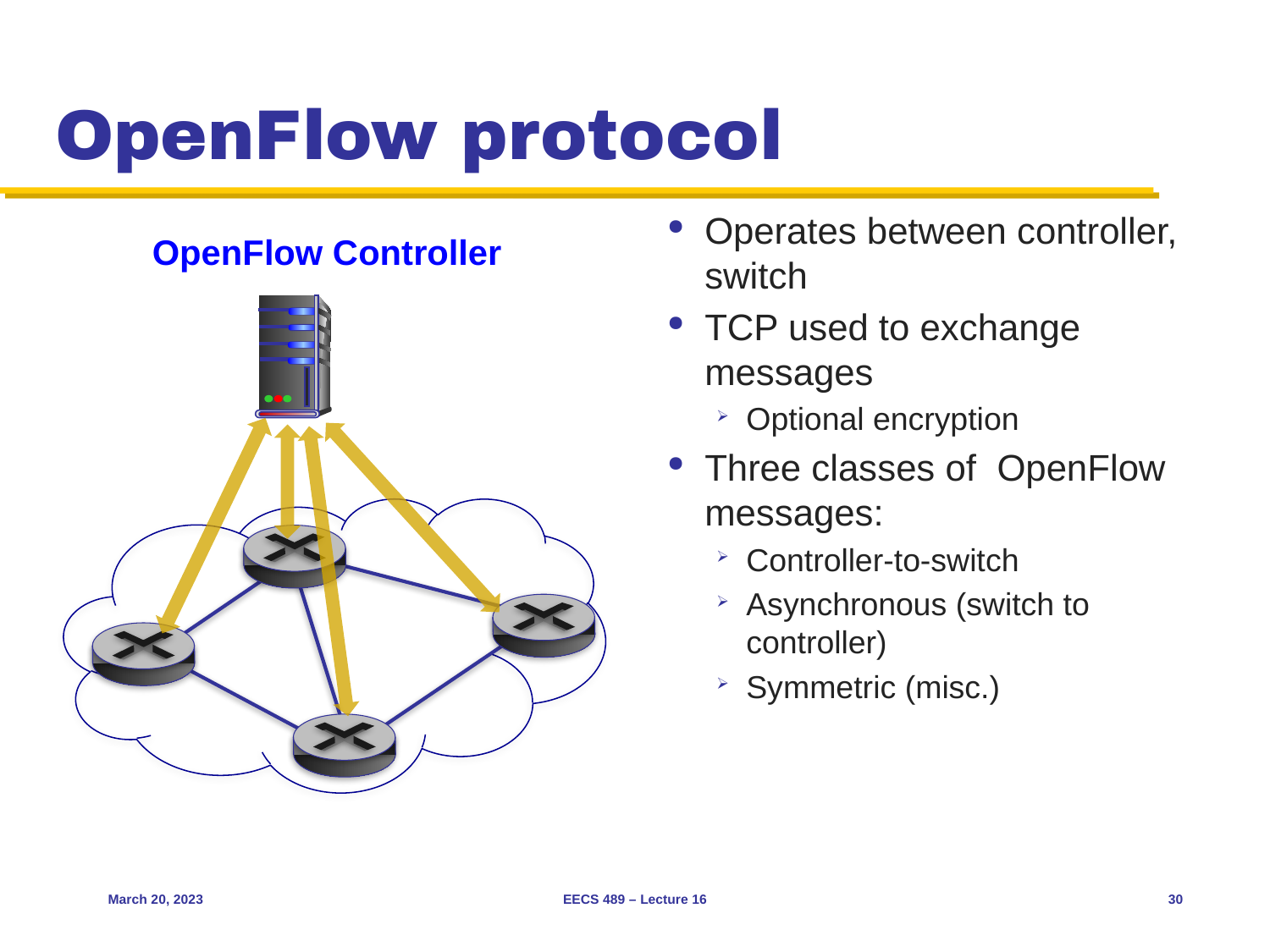

# OpenFlow protocol
Operates between controller, switch
TCP used to exchange messages
Optional encryption
Three classes of  OpenFlow messages:
Controller-to-switch
Asynchronous (switch to controller)
Symmetric (misc.)

OpenFlow Controller

March 20, 2023
EECS 489 – Lecture 16
30